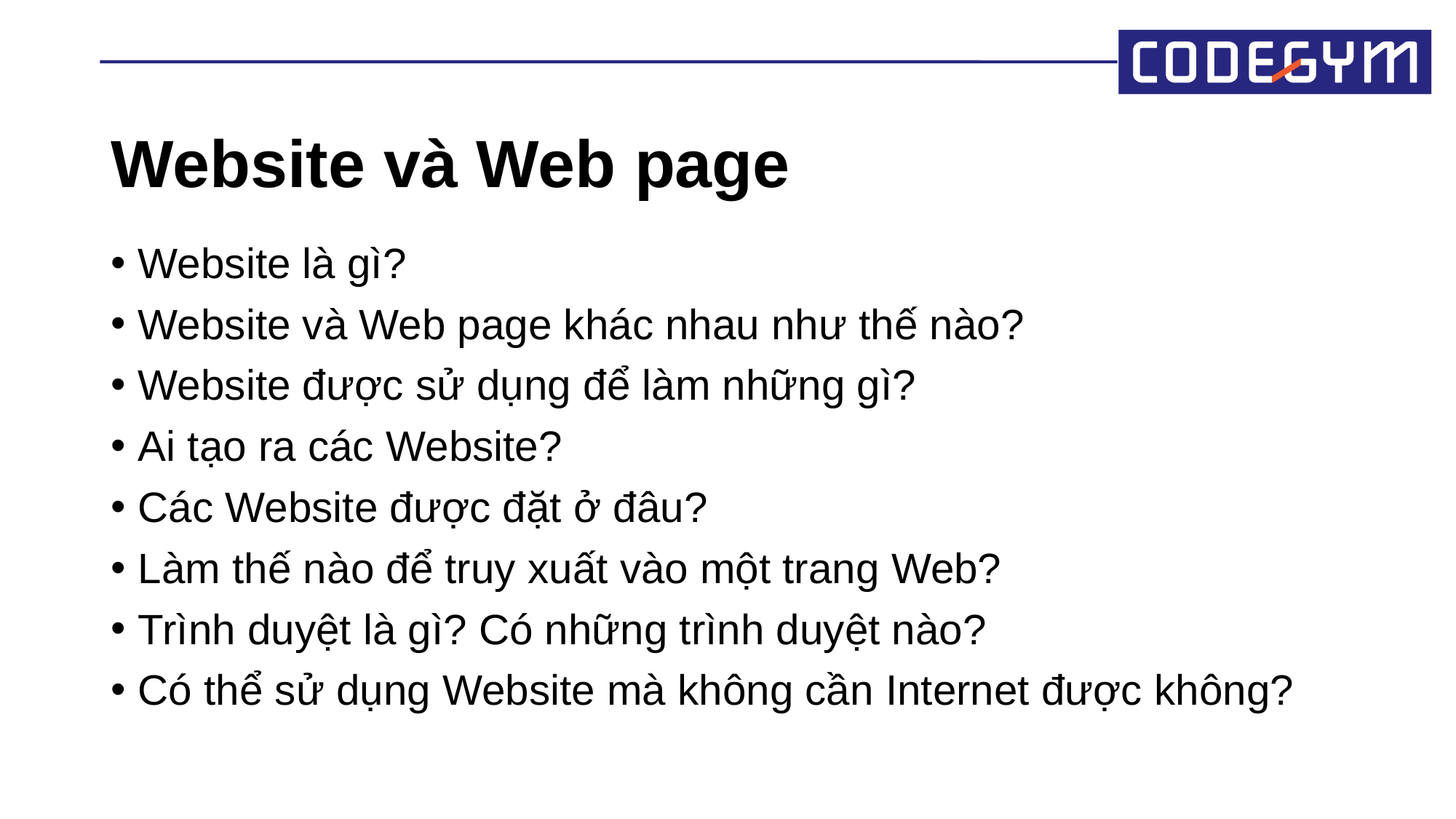

# Website và Web page
Website là gì?
Website và Web page khác nhau như thế nào?
Website được sử dụng để làm những gì?
Ai tạo ra các Website?
Các Website được đặt ở đâu?
Làm thế nào để truy xuất vào một trang Web?
Trình duyệt là gì? Có những trình duyệt nào?
Có thể sử dụng Website mà không cần Internet được không?